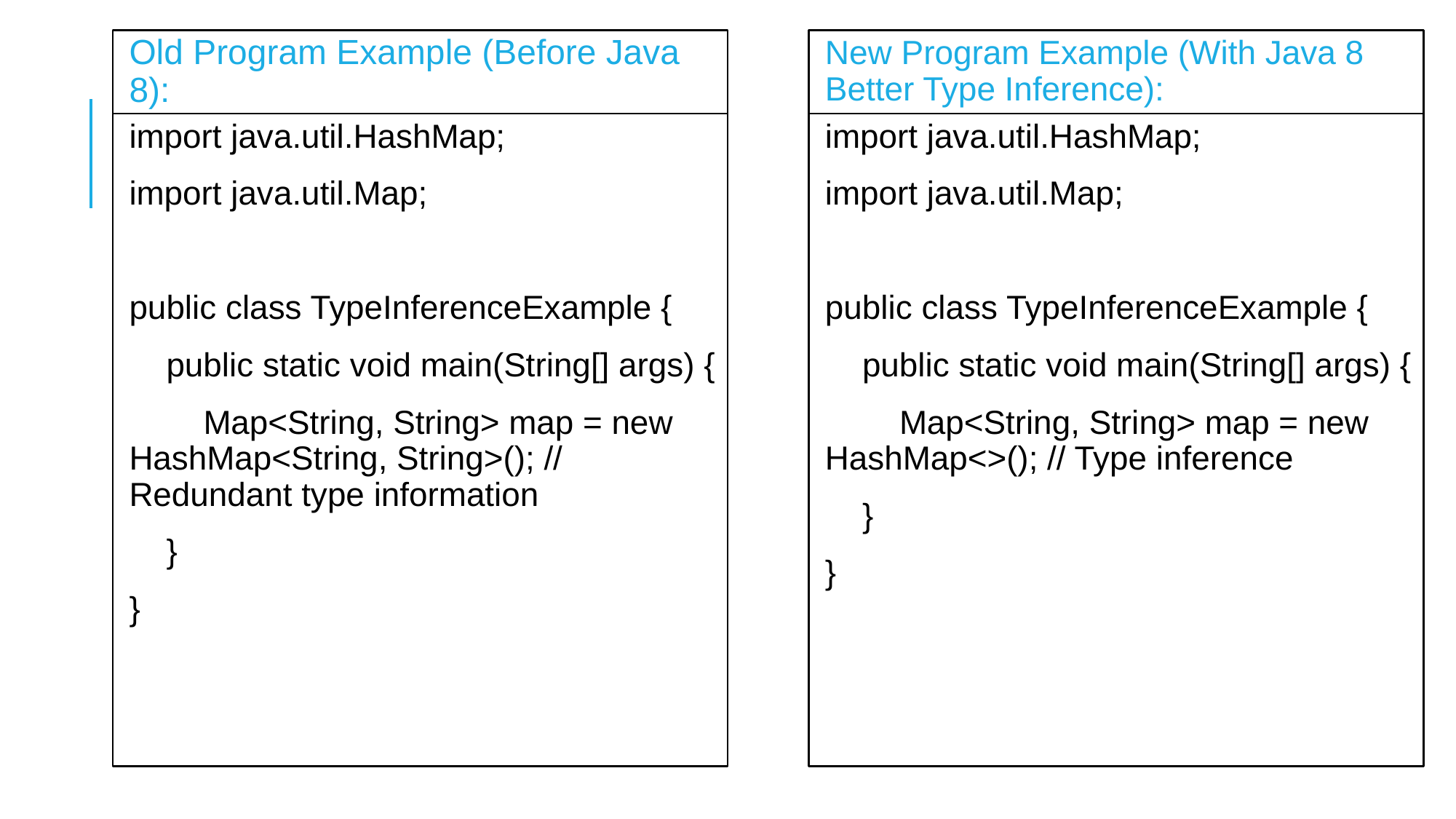

Old Program Example (Before Java 8):
New Program Example (With Java 8 Better Type Inference):
import java.util.HashMap;
import java.util.Map;

public class TypeInferenceExample {
    public static void main(String[] args) {
        Map<String, String> map = new HashMap<String, String>(); // Redundant type information
    }
}

import java.util.HashMap;
import java.util.Map;

public class TypeInferenceExample {
    public static void main(String[] args) {
        Map<String, String> map = new HashMap<>(); // Type inference
    }
}